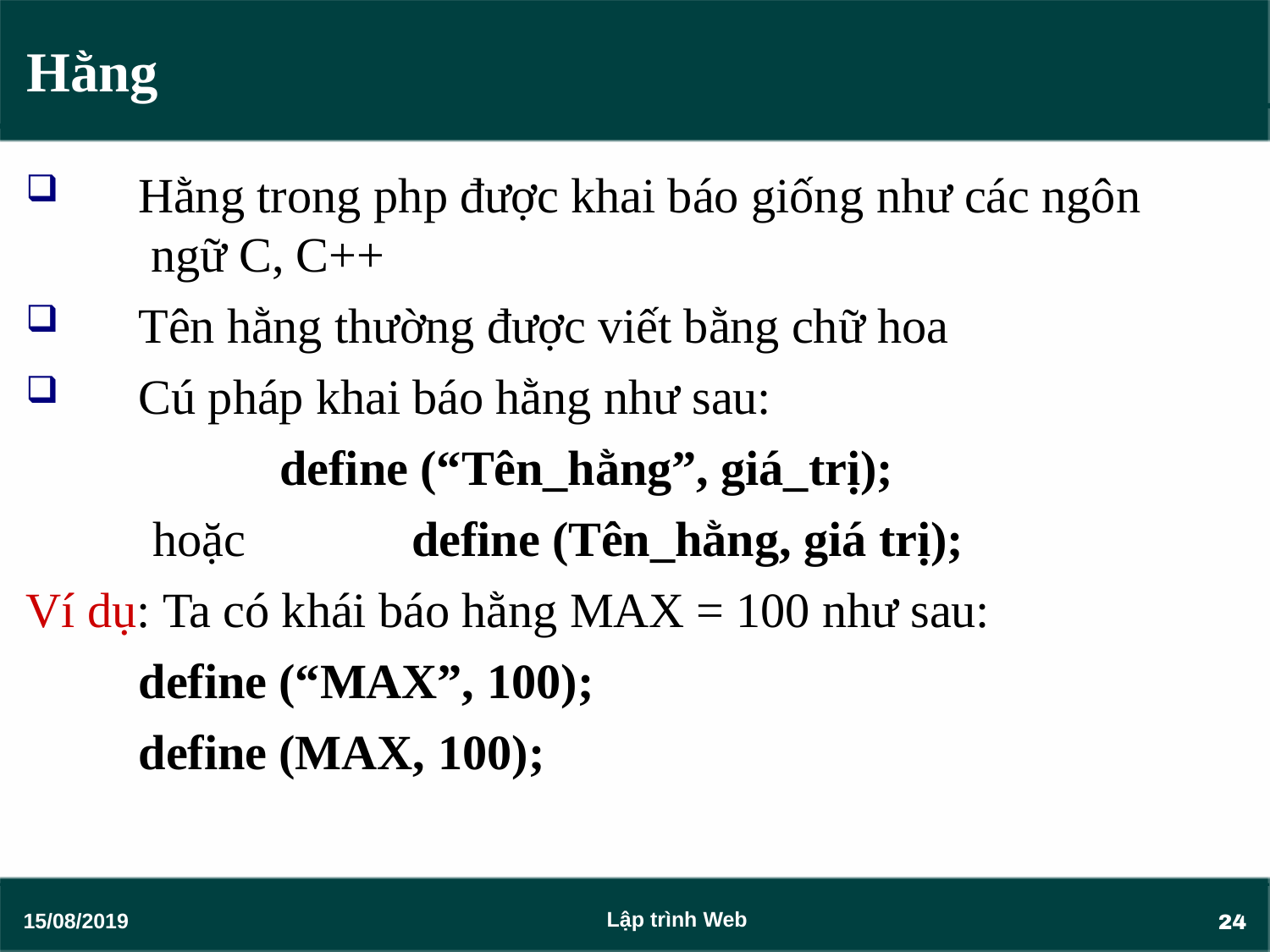

# Hằng
Hằng trong php được khai báo giống như các ngôn  ngữ C, C++
Tên hằng thường được viết bằng chữ hoa
Cú pháp khai báo hằng như sau:
define (“Tên_hằng”, giá_trị);
hoặc	define (Tên_hằng, giá trị);
Ví dụ: Ta có khái báo hằng MAX = 100 như sau:
define (“MAX”, 100);
define (MAX, 100);
24
Lập trình Web
15/08/2019